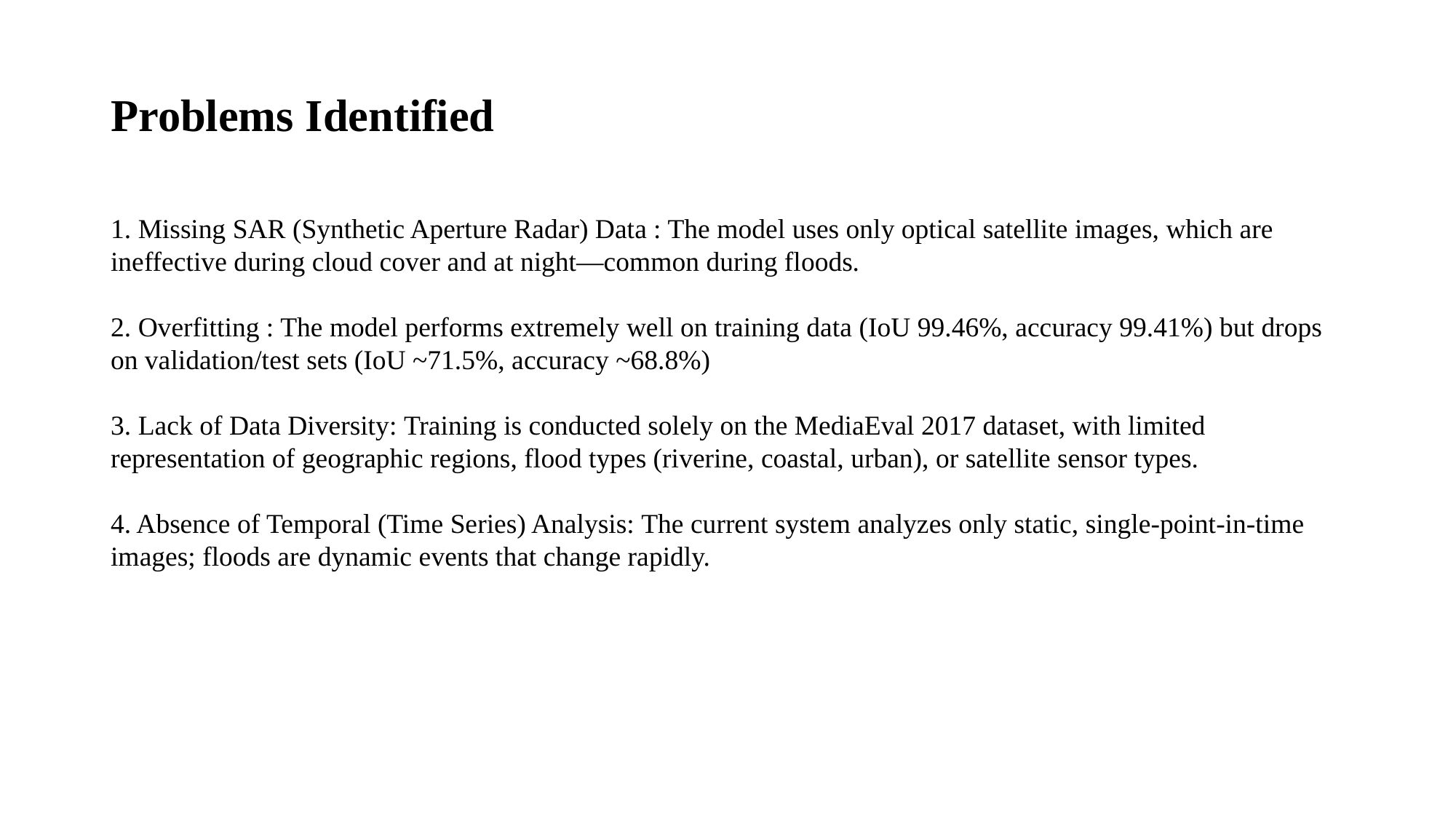

# Problems Identified
1. Missing SAR (Synthetic Aperture Radar) Data : The model uses only optical satellite images, which are ineffective during cloud cover and at night—common during floods.

2. Overfitting : The model performs extremely well on training data (IoU 99.46%, accuracy 99.41%) but drops on validation/test sets (IoU ~71.5%, accuracy ~68.8%)

3. Lack of Data Diversity: Training is conducted solely on the MediaEval 2017 dataset, with limited representation of geographic regions, flood types (riverine, coastal, urban), or satellite sensor types.

4. Absence of Temporal (Time Series) Analysis: The current system analyzes only static, single-point-in-time images; floods are dynamic events that change rapidly.